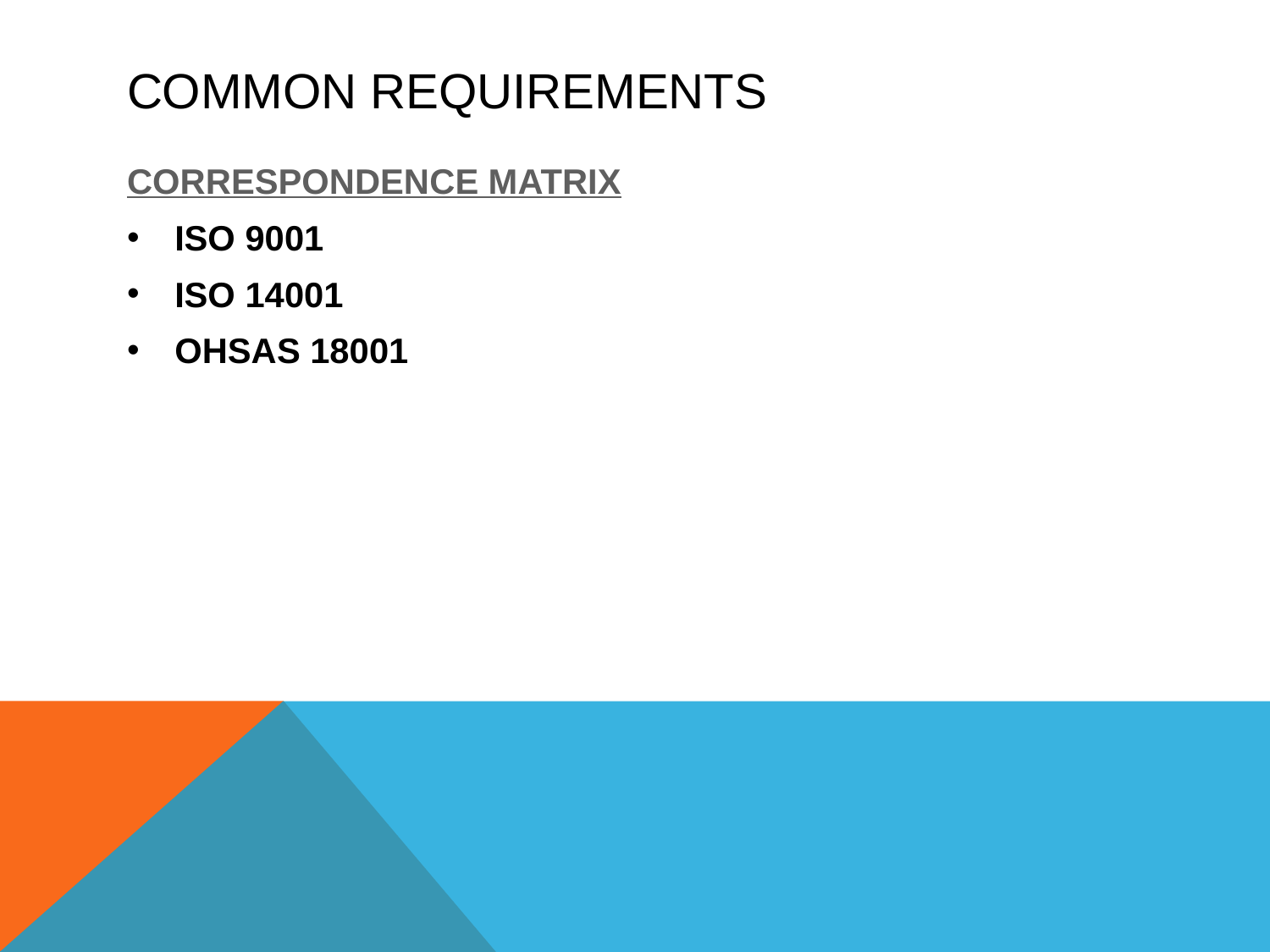

# Common requirements
CORRESPONDENCE MATRIX
ISO 9001
ISO 14001
OHSAS 18001